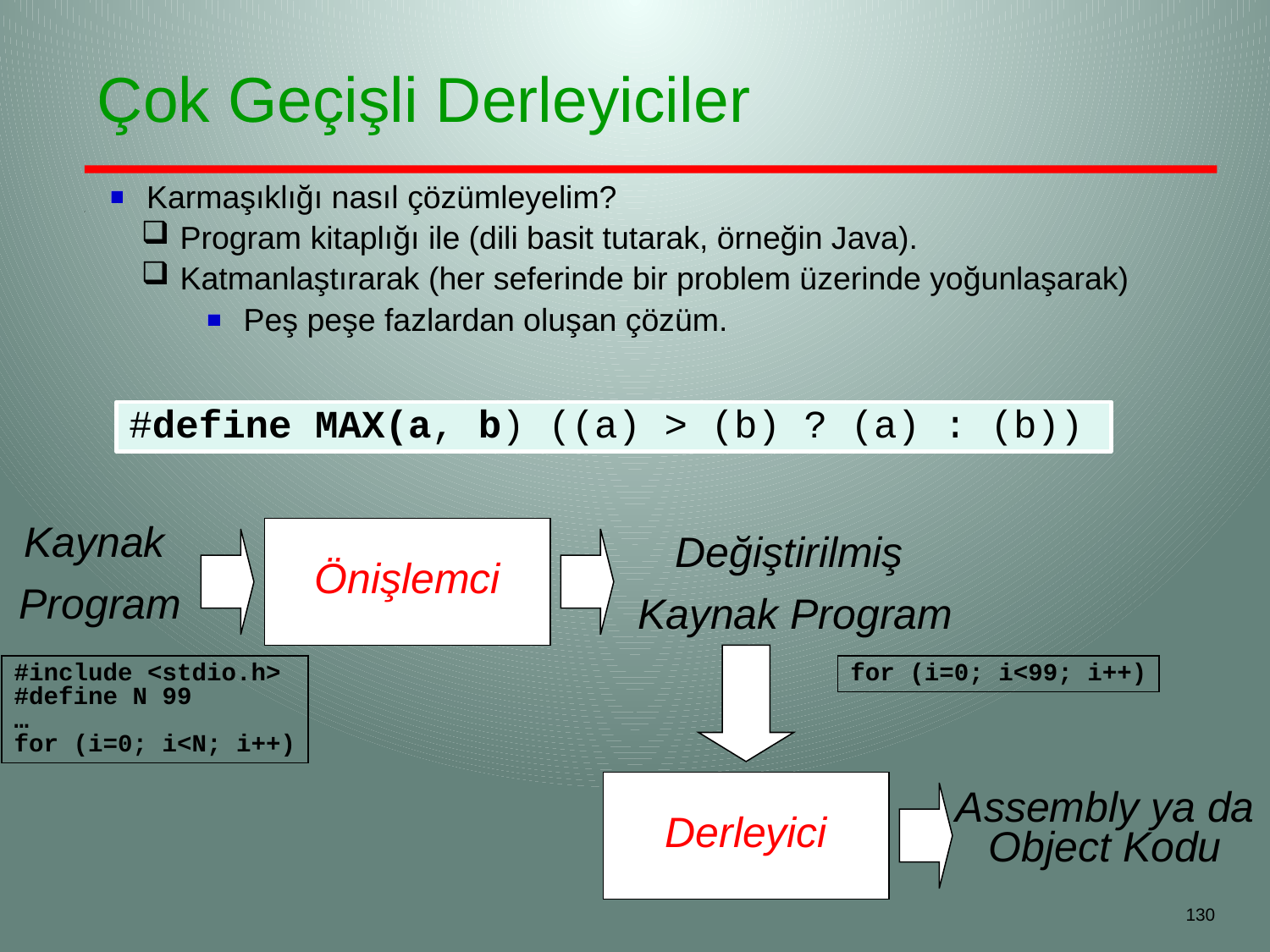

# Çok Geçişli Derleyiciler
 Karmaşıklığı nasıl çözümleyelim?
 Program kitaplığı ile (dili basit tutarak, örneğin Java).
 Katmanlaştırarak (her seferinde bir problem üzerinde yoğunlaşarak)
 Peş peşe fazlardan oluşan çözüm.
#define MAX(a, b) ((a) > (b) ? (a) : (b))
Kaynak
Program
Önişlemci

Değiştirilmiş
Kaynak Program

#include <stdio.h>
#define N 99
…
for (i=0; i<N; i++)
for (i=0; i<99; i++)
Derleyici

Assembly ya da
Object Kodu
130